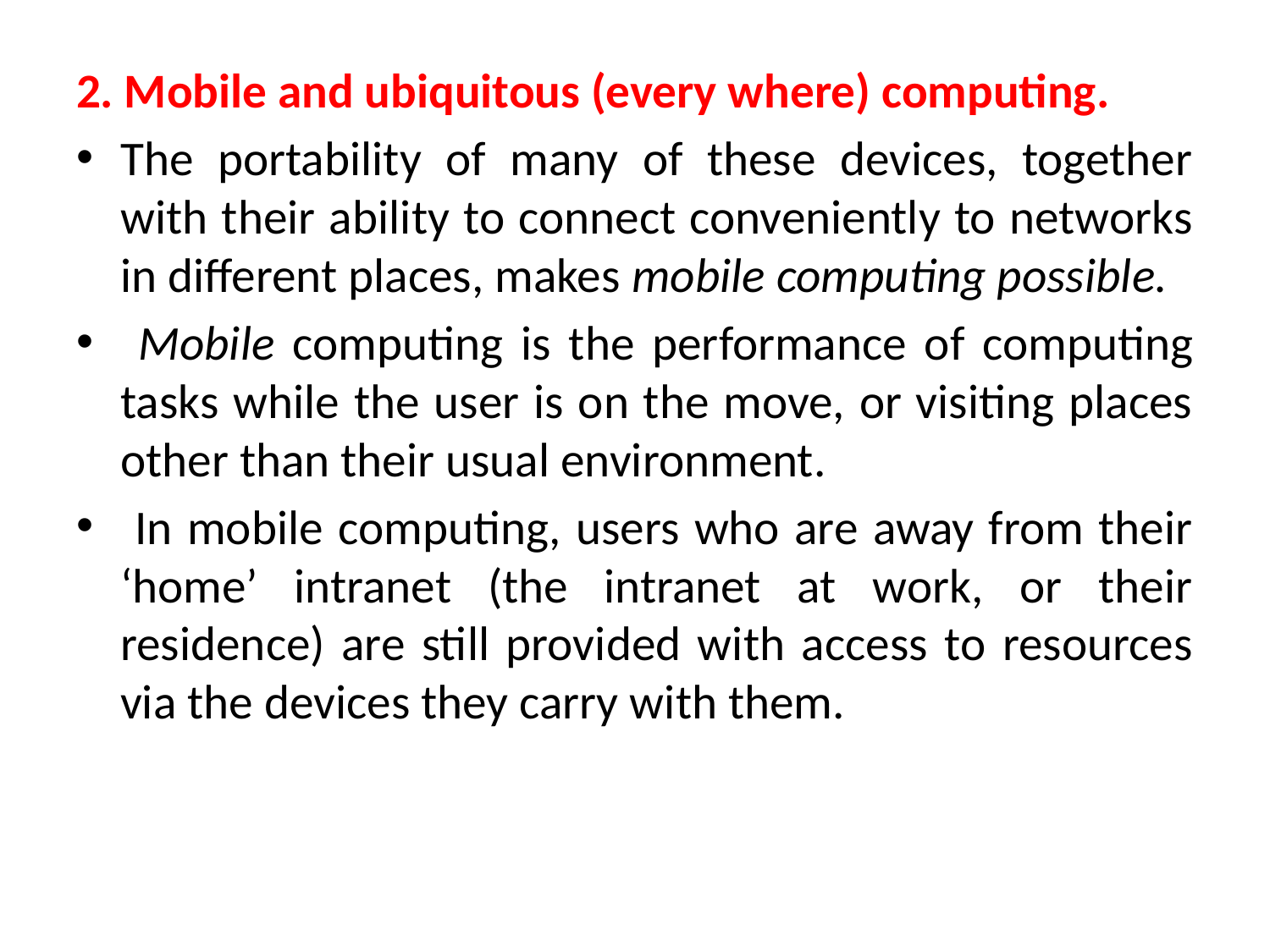

2. Mobile and ubiquitous (every where) computing.
The portability of many of these devices, together with their ability to connect conveniently to networks in different places, makes mobile computing possible.
 Mobile computing is the performance of computing tasks while the user is on the move, or visiting places other than their usual environment.
 In mobile computing, users who are away from their ‘home’ intranet (the intranet at work, or their residence) are still provided with access to resources via the devices they carry with them.